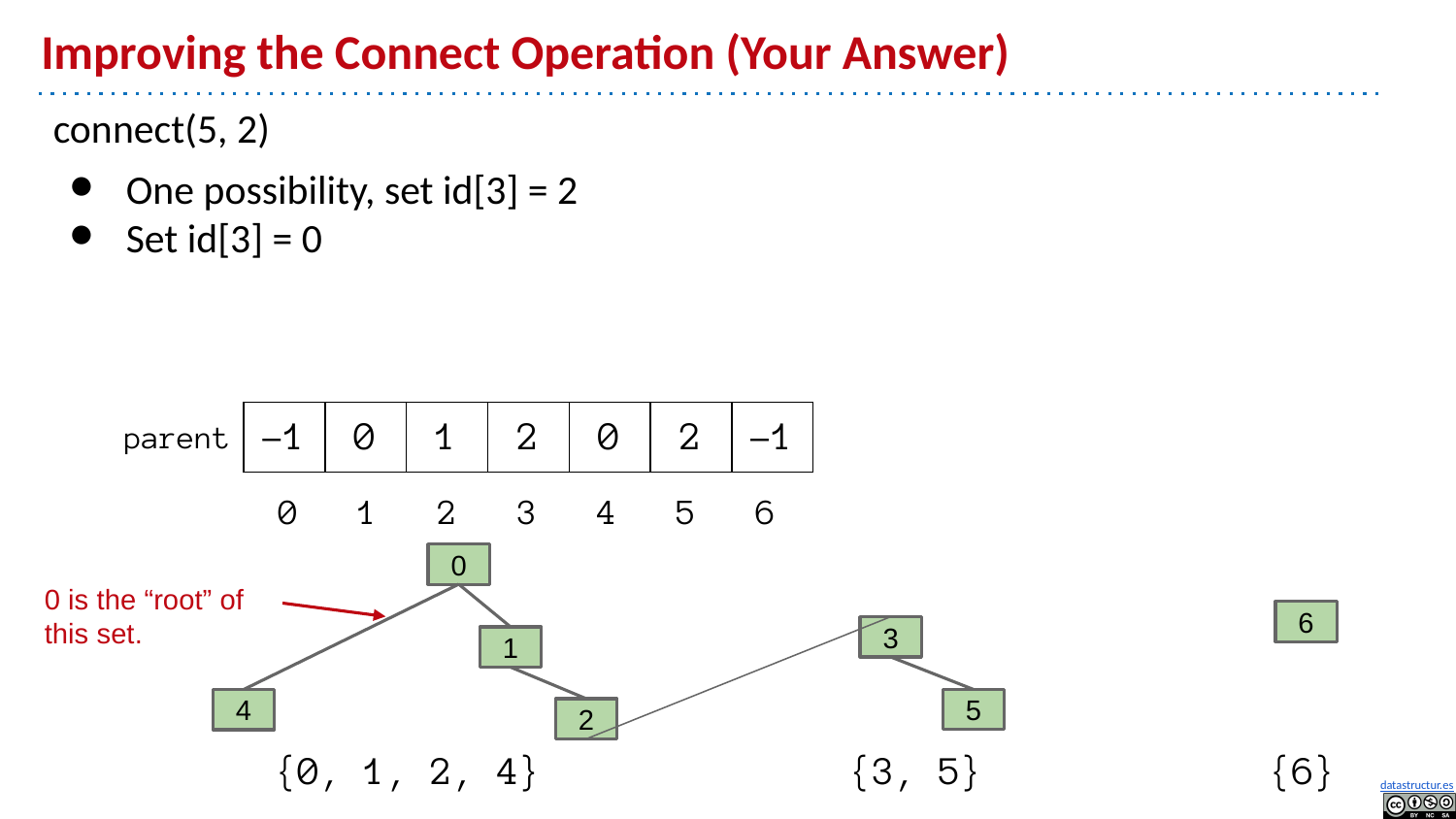

# Improving the Connect Operation (Your Answer)
connect(5, 2)
One possibility, set id[3] = 2
Set id[3] = 0
parent
| -1 | 0 | 1 | 2 | 0 | 2 | -1 |
| --- | --- | --- | --- | --- | --- | --- |
0   1   2   3   4   5   6
0
0 is the “root” of this set.
6
3
1
5
4
2
      {0, 1, 2, 4}              {3, 5}             {6}